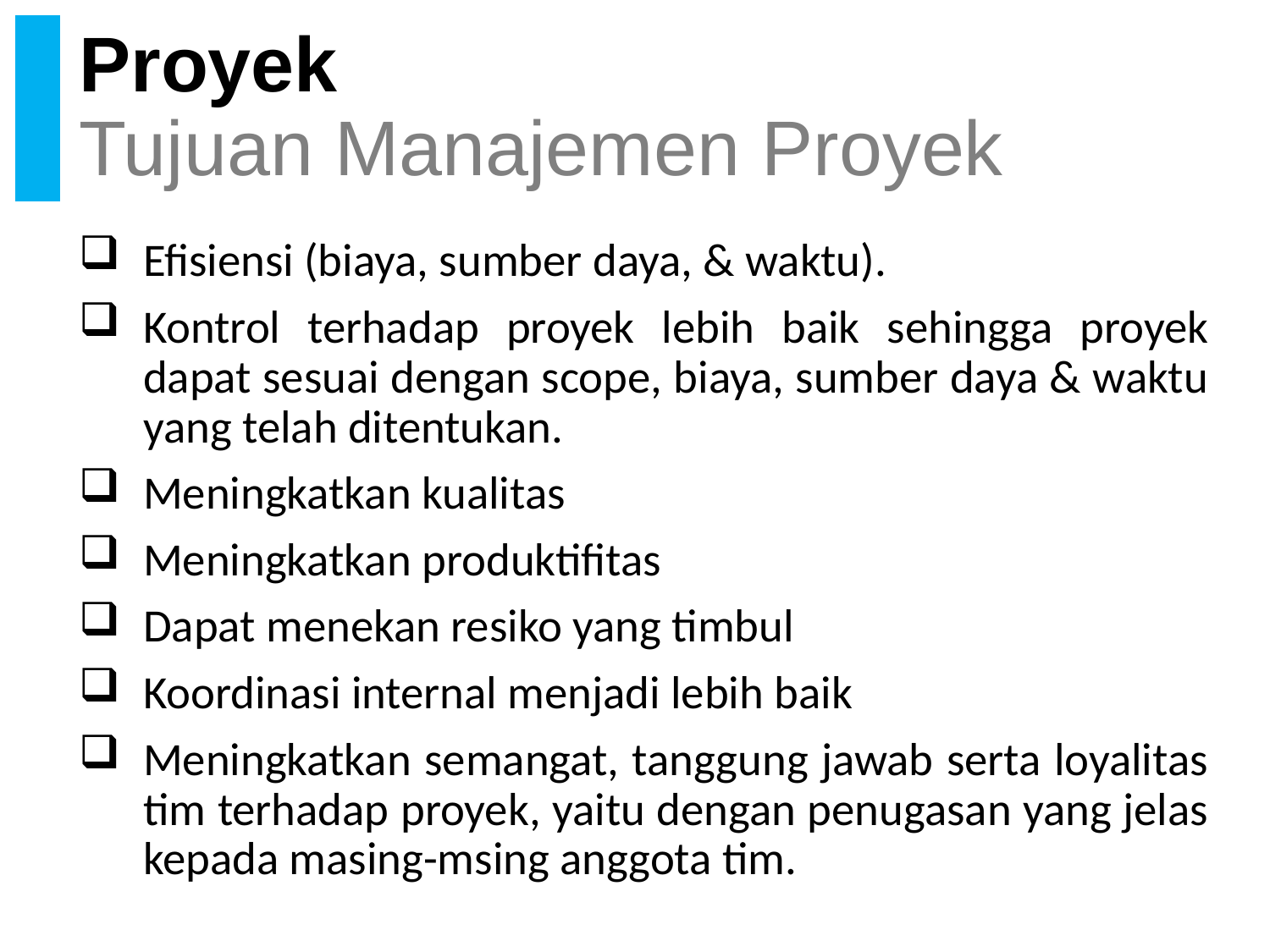

# Proyek Tujuan Manajemen Proyek
Efisiensi (biaya, sumber daya, & waktu).
Kontrol terhadap proyek lebih baik sehingga proyek dapat sesuai dengan scope, biaya, sumber daya & waktu yang telah ditentukan.
Meningkatkan kualitas
Meningkatkan produktifitas
Dapat menekan resiko yang timbul
Koordinasi internal menjadi lebih baik
Meningkatkan semangat, tanggung jawab serta loyalitas tim terhadap proyek, yaitu dengan penugasan yang jelas kepada masing-msing anggota tim.